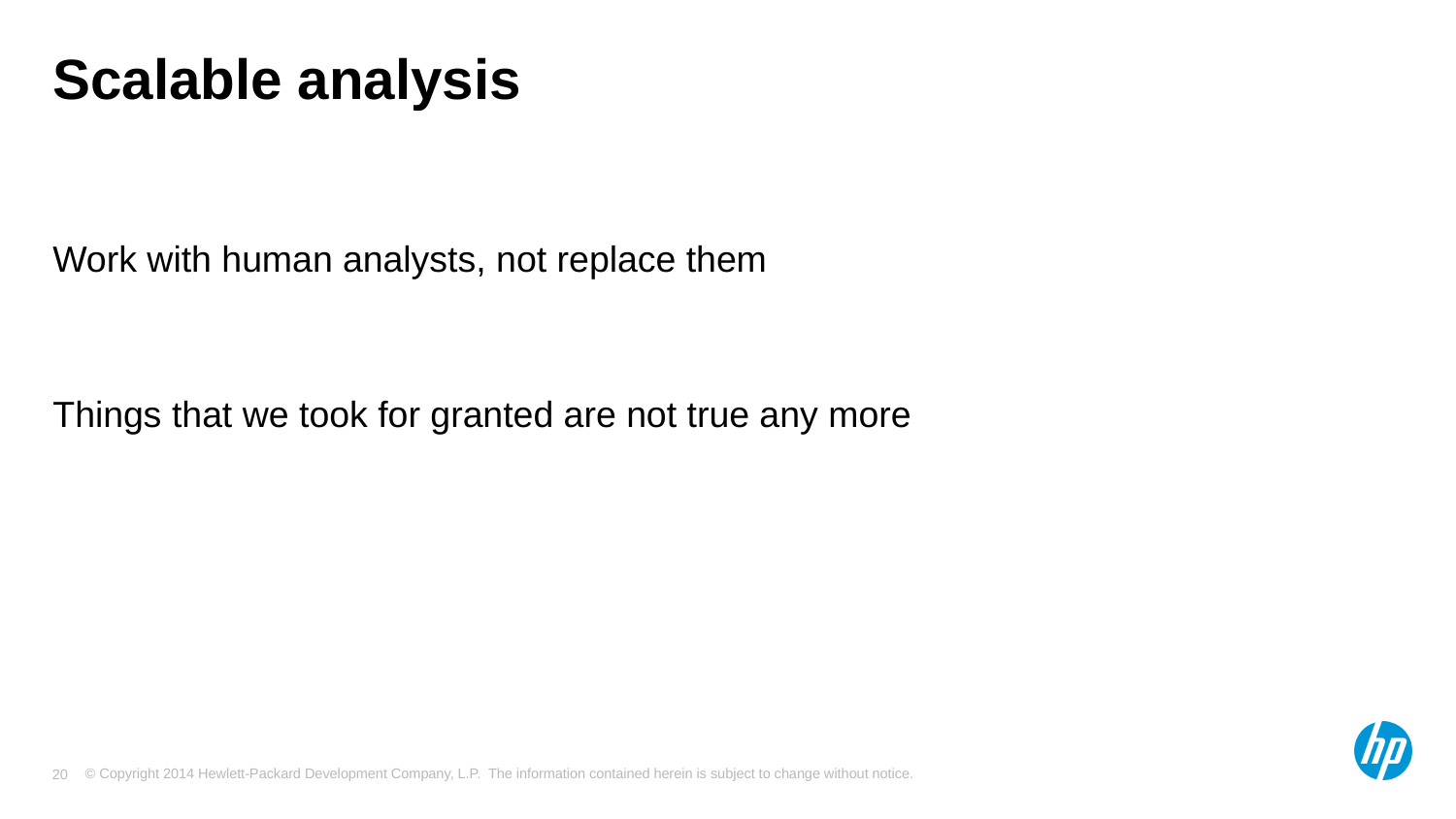

# Scalable analysis
Work with human analysts, not replace them

Things that we took for granted are not true any more